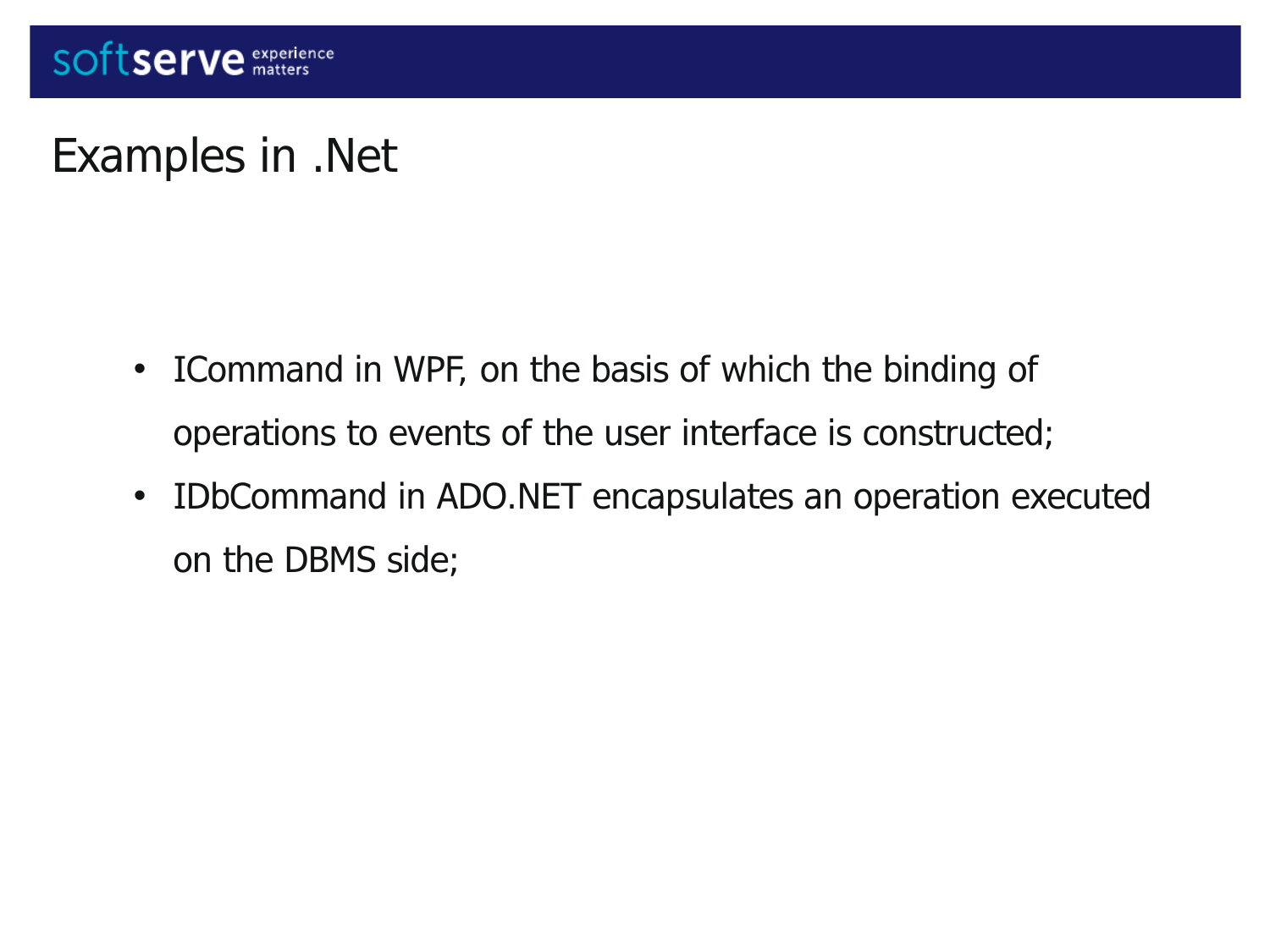

Examples in .Net
ICommand in WPF, on the basis of which the binding of operations to events of the user interface is constructed;
IDbCommand in ADO.NET encapsulates an operation executed on the DBMS side;